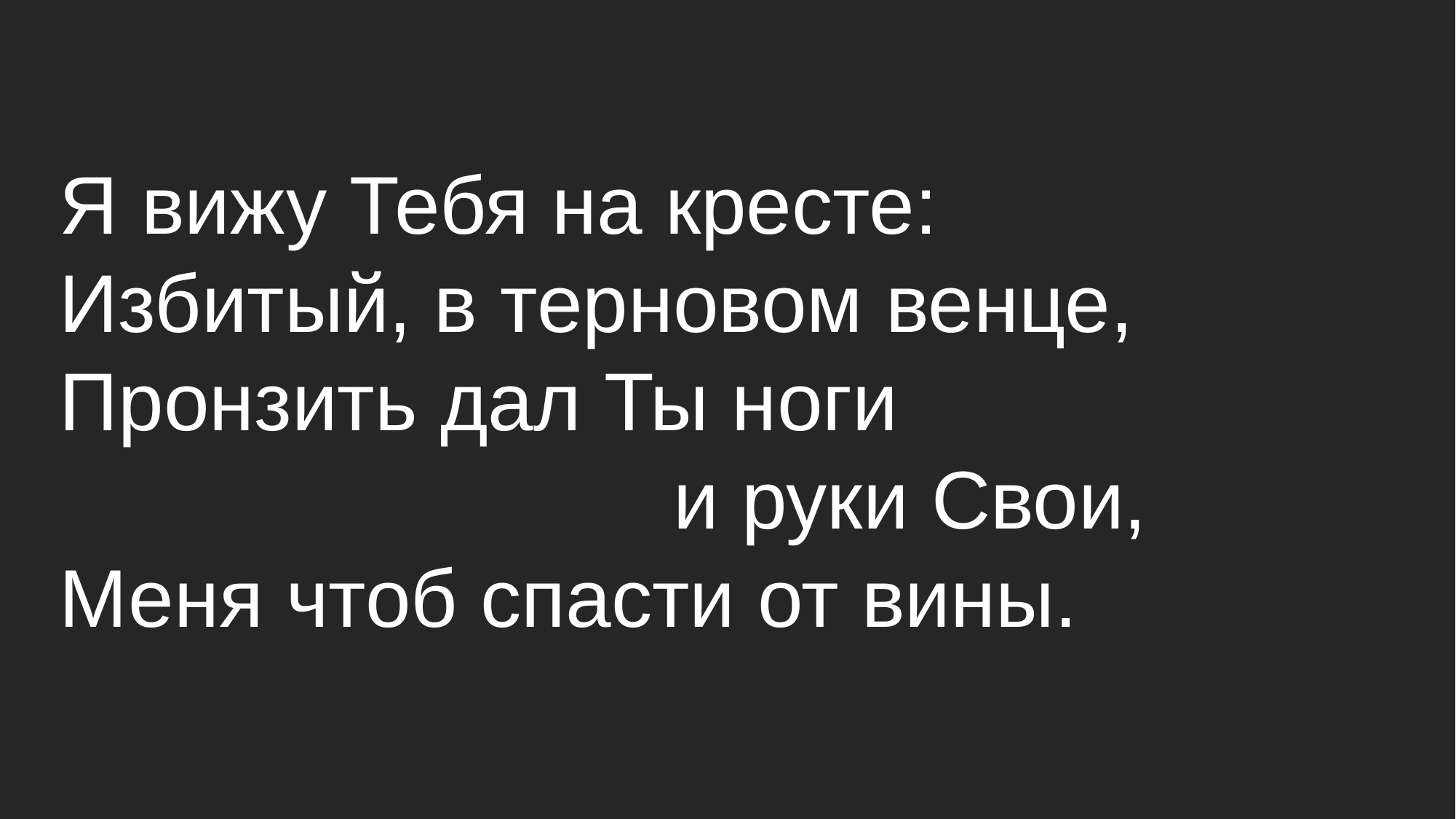

Я вижу Тебя на кресте:
Избитый, в терновом венце,
Пронзить дал Ты ноги
					   и руки Свои,
Меня чтоб спасти от вины.